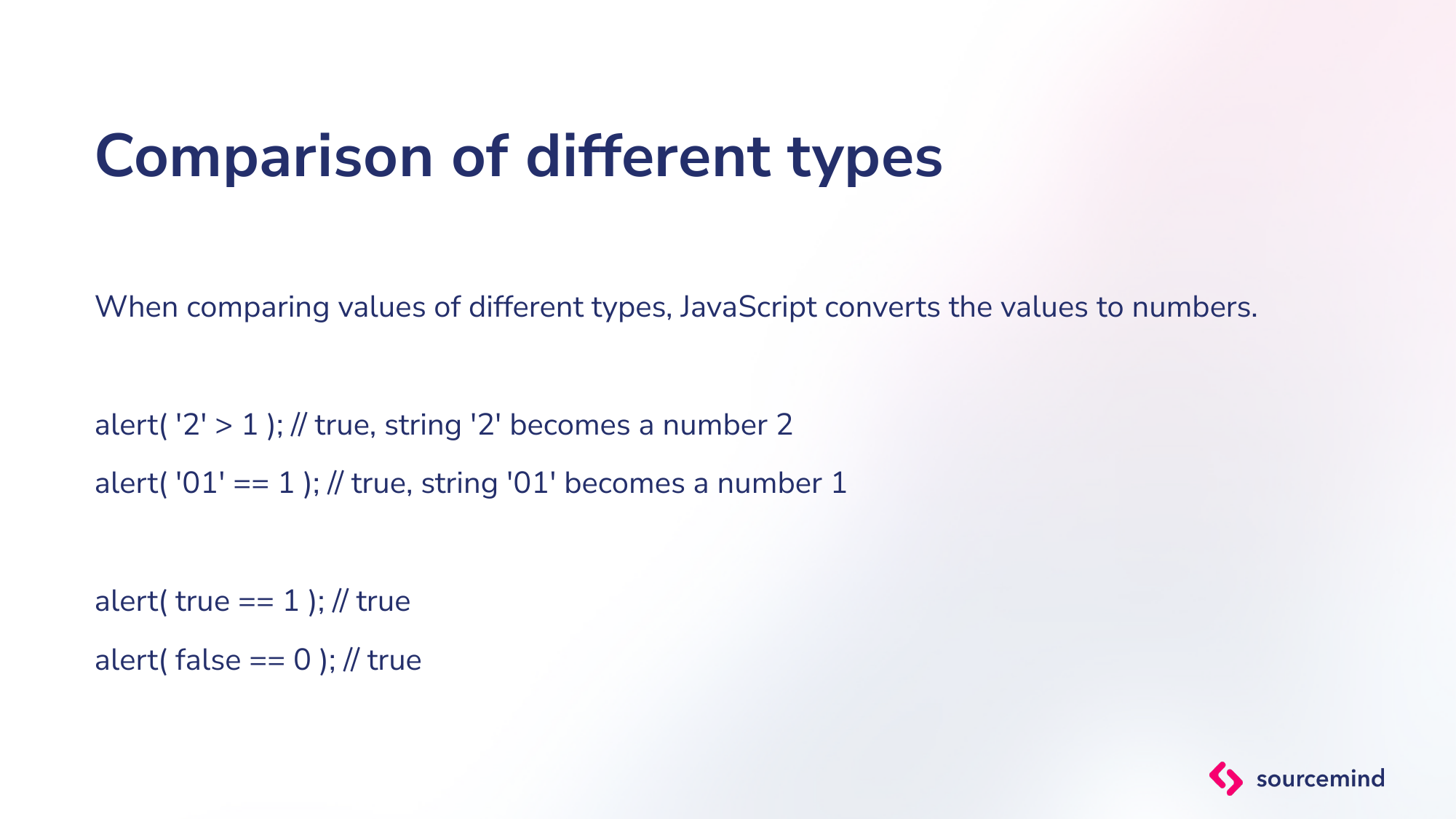

# Comparison of different types
When comparing values of different types, JavaScript converts the values to numbers.

alert( '2' > 1 ); // true, string '2' becomes a number 2
alert( '01' == 1 ); // true, string '01' becomes a number 1

alert( true == 1 ); // true
alert( false == 0 ); // true